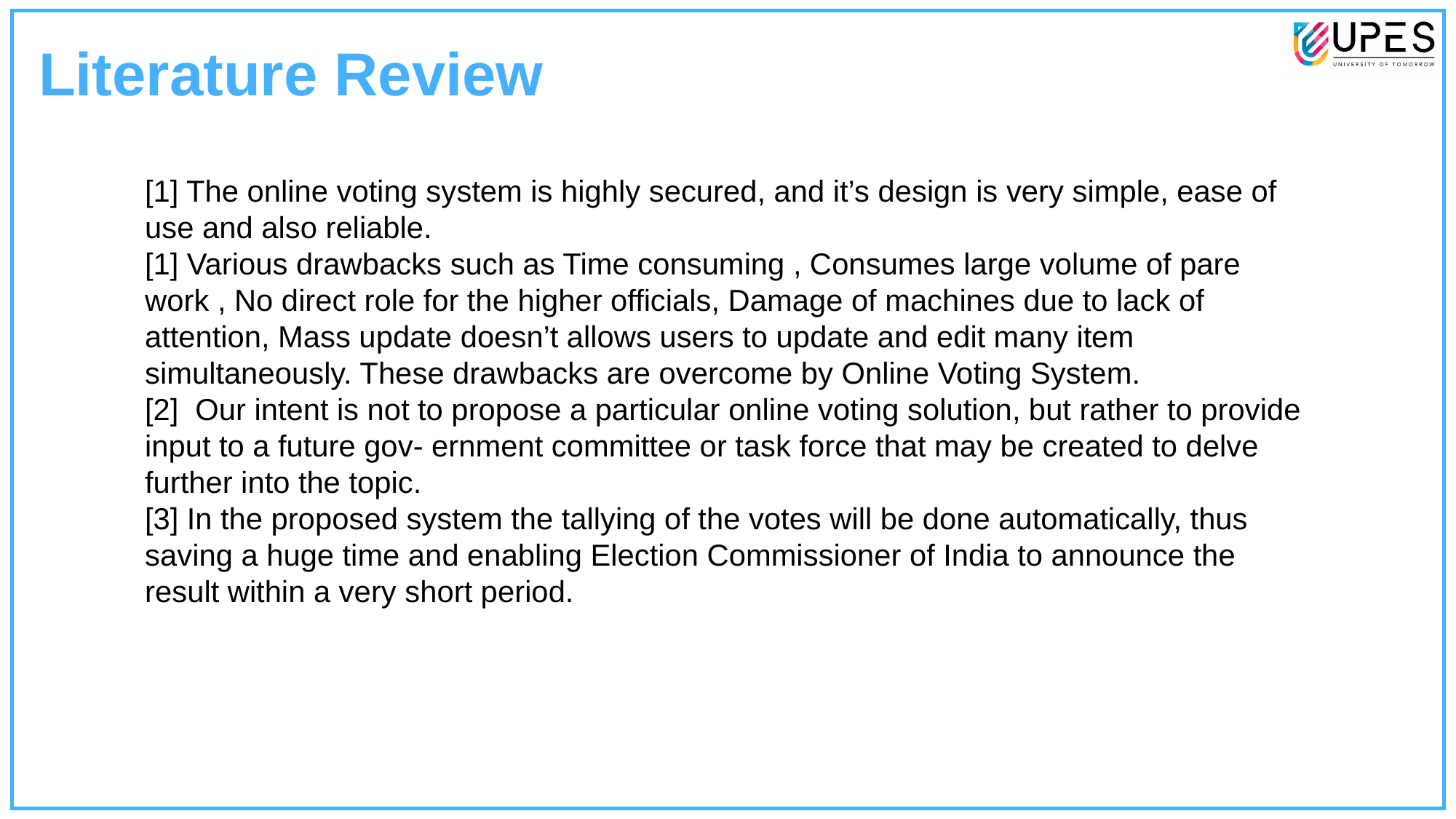

Literature Review
[1] The online voting system is highly secured, and it’s design is very simple, ease of use and also reliable.
[1] Various drawbacks such as Time consuming , Consumes large volume of pare work , No direct role for the higher officials, Damage of machines due to lack of attention, Mass update doesn’t allows users to update and edit many item simultaneously. These drawbacks are overcome by Online Voting System.
[2]  Our intent is not to propose a particular online voting solution, but rather to provide input to a future gov- ernment committee or task force that may be created to delve further into the topic.
[3] In the proposed system the tallying of the votes will be done automatically, thus saving a huge time and enabling Election Commissioner of India to announce the result within a very short period.